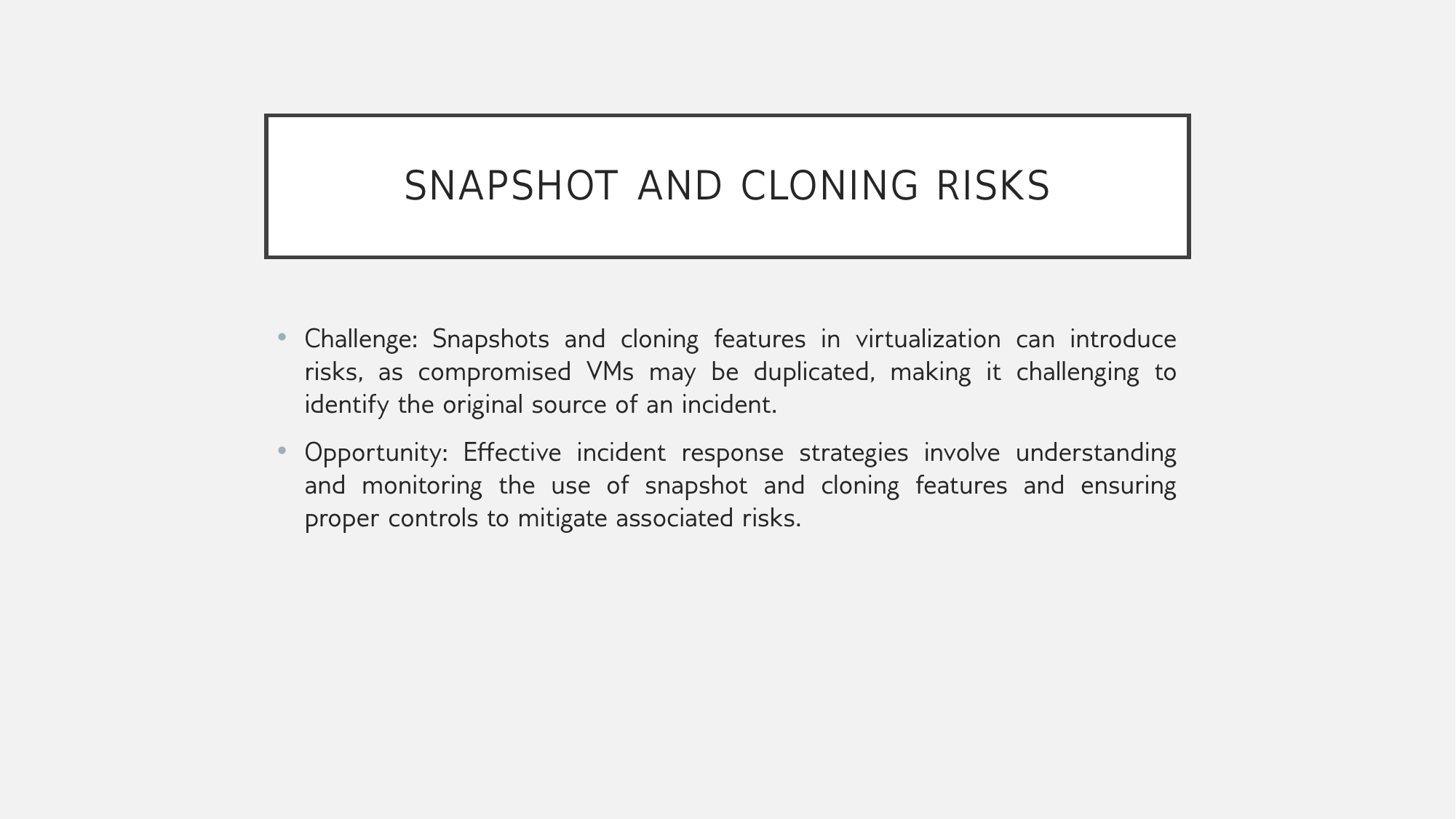

# Snapshot and Cloning Risks
Challenge: Snapshots and cloning features in virtualization can introduce risks, as compromised VMs may be duplicated, making it challenging to identify the original source of an incident.
Opportunity: Effective incident response strategies involve understanding and monitoring the use of snapshot and cloning features and ensuring proper controls to mitigate associated risks.